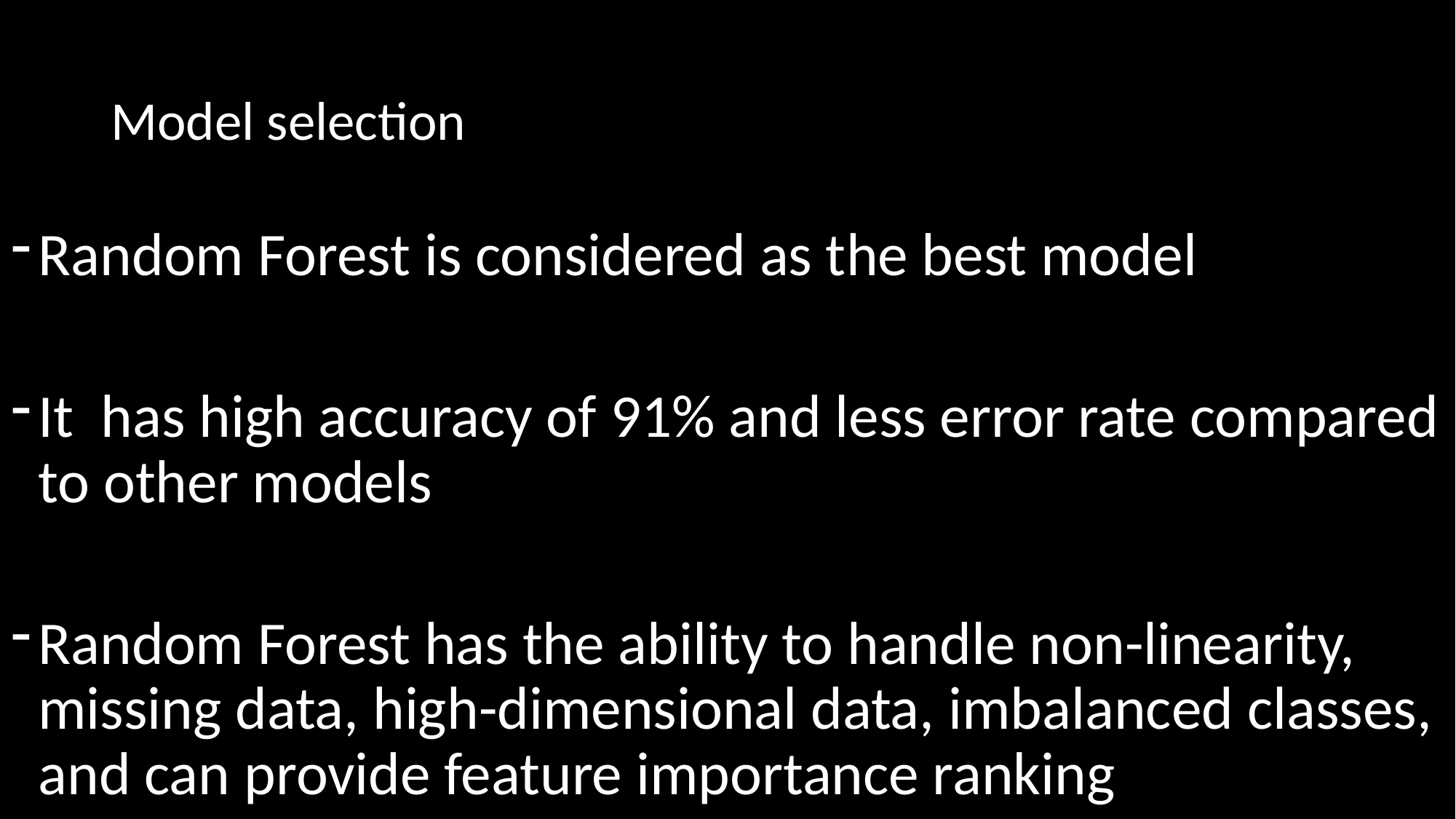

# Model selection
Random Forest is considered as the best model

It  has high accuracy of 91% and less error rate compared to other models

Random Forest has the ability to handle non-linearity, missing data, high-dimensional data, imbalanced classes, and can provide feature importance ranking